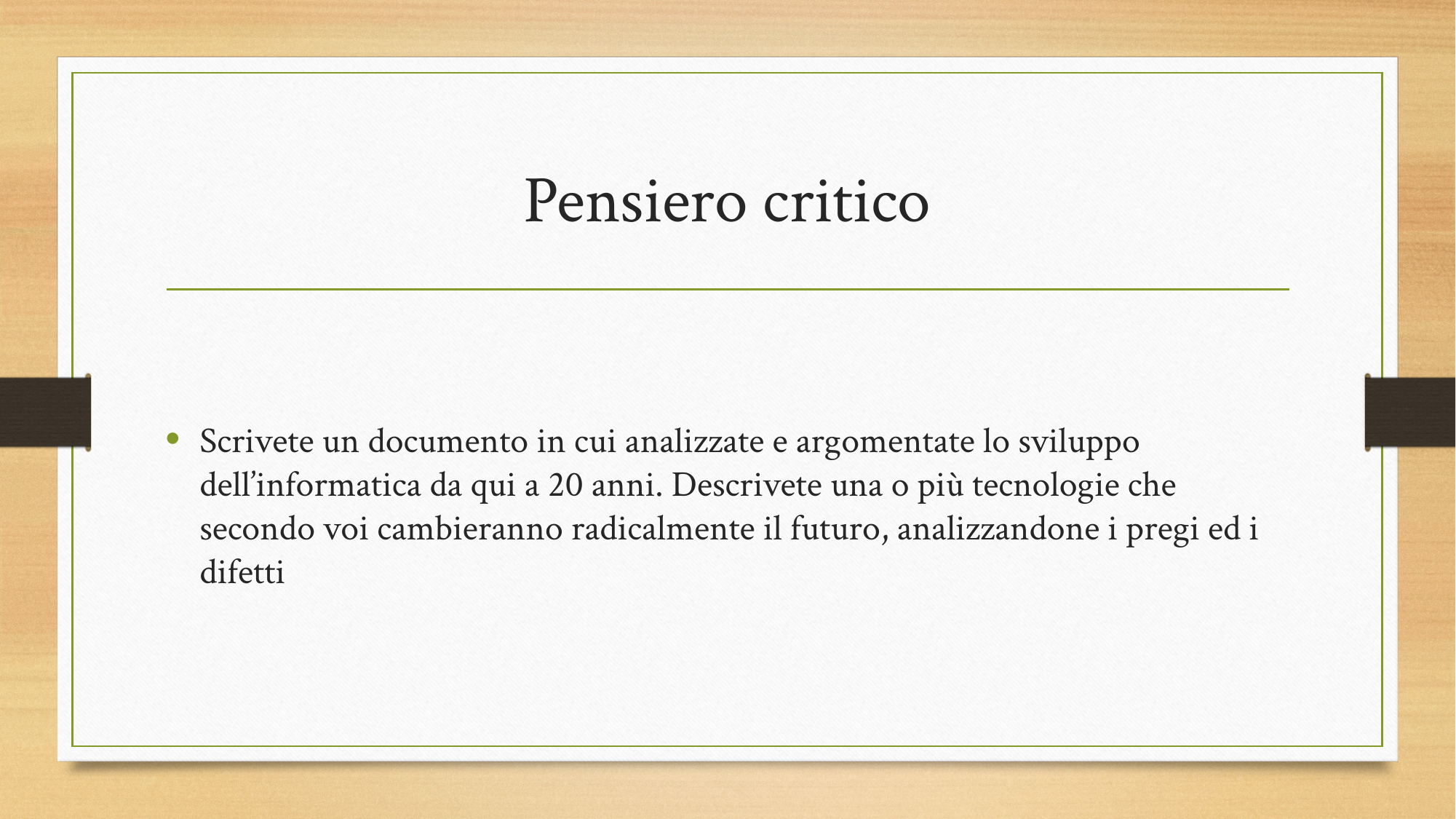

# Pensiero critico
Scrivete un documento in cui analizzate e argomentate lo sviluppo dell’informatica da qui a 20 anni. Descrivete una o più tecnologie che secondo voi cambieranno radicalmente il futuro, analizzandone i pregi ed i difetti